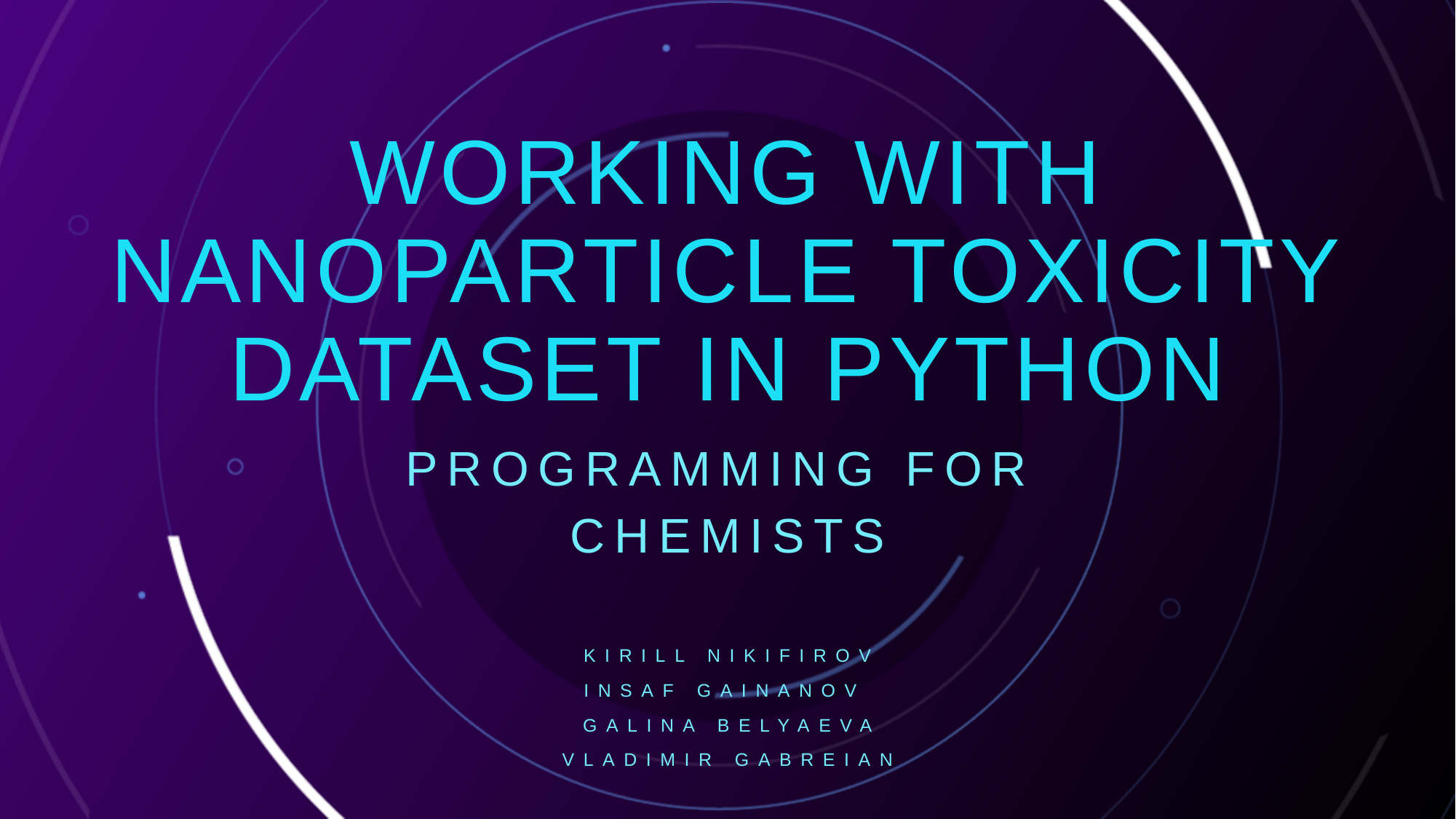

# Working with Nanoparticle Toxicity dataset in python
Programming for
Chemists

Kirill nikifirov
Insaf gainanov
Galina belyaeva
Vladimir gabreian